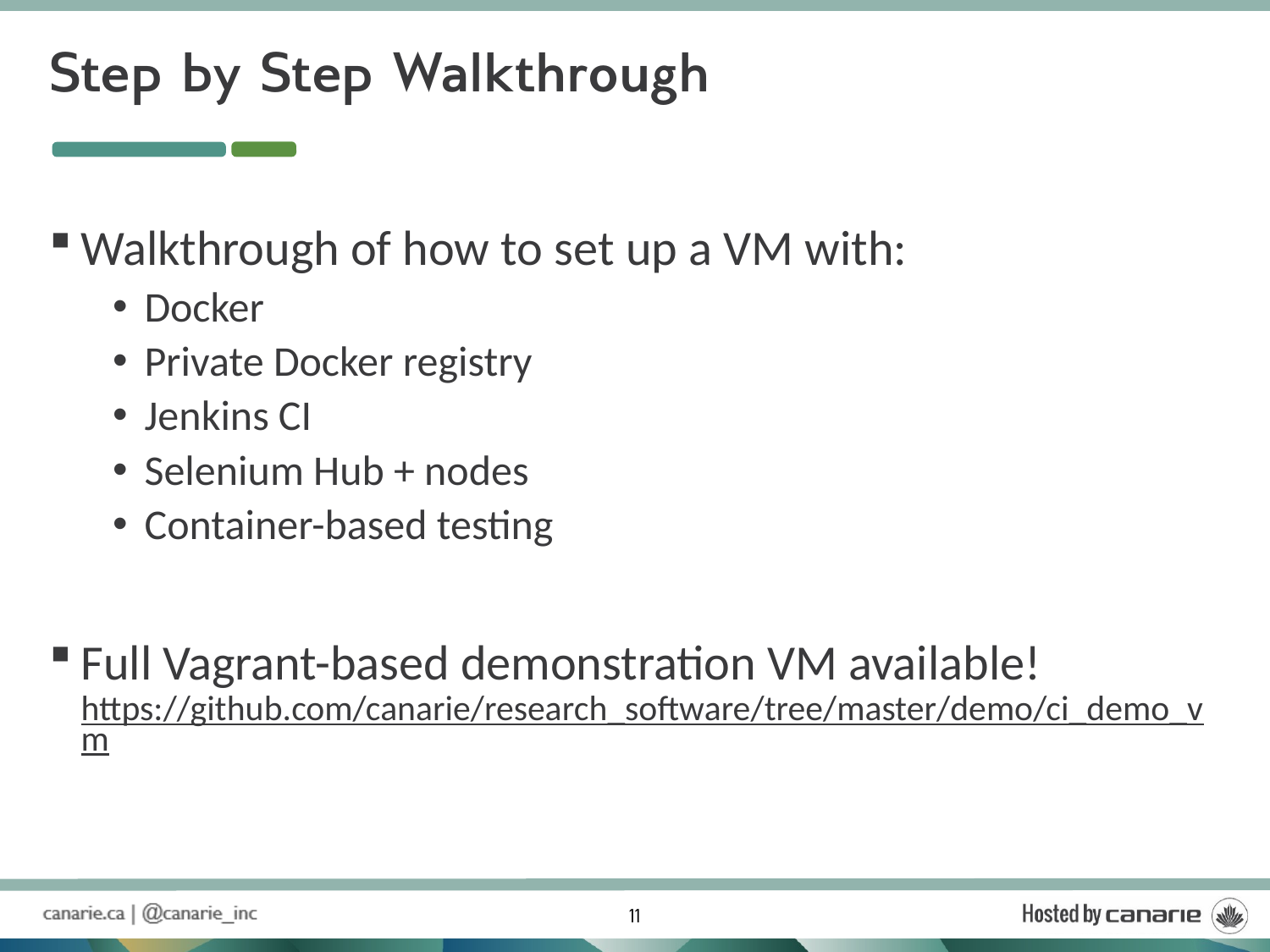

# Step by Step Walkthrough
Walkthrough of how to set up a VM with:
Docker
Private Docker registry
Jenkins CI
Selenium Hub + nodes
Container-based testing

Full Vagrant-based demonstration VM available! https://github.com/canarie/research_software/tree/master/demo/ci_demo_vm